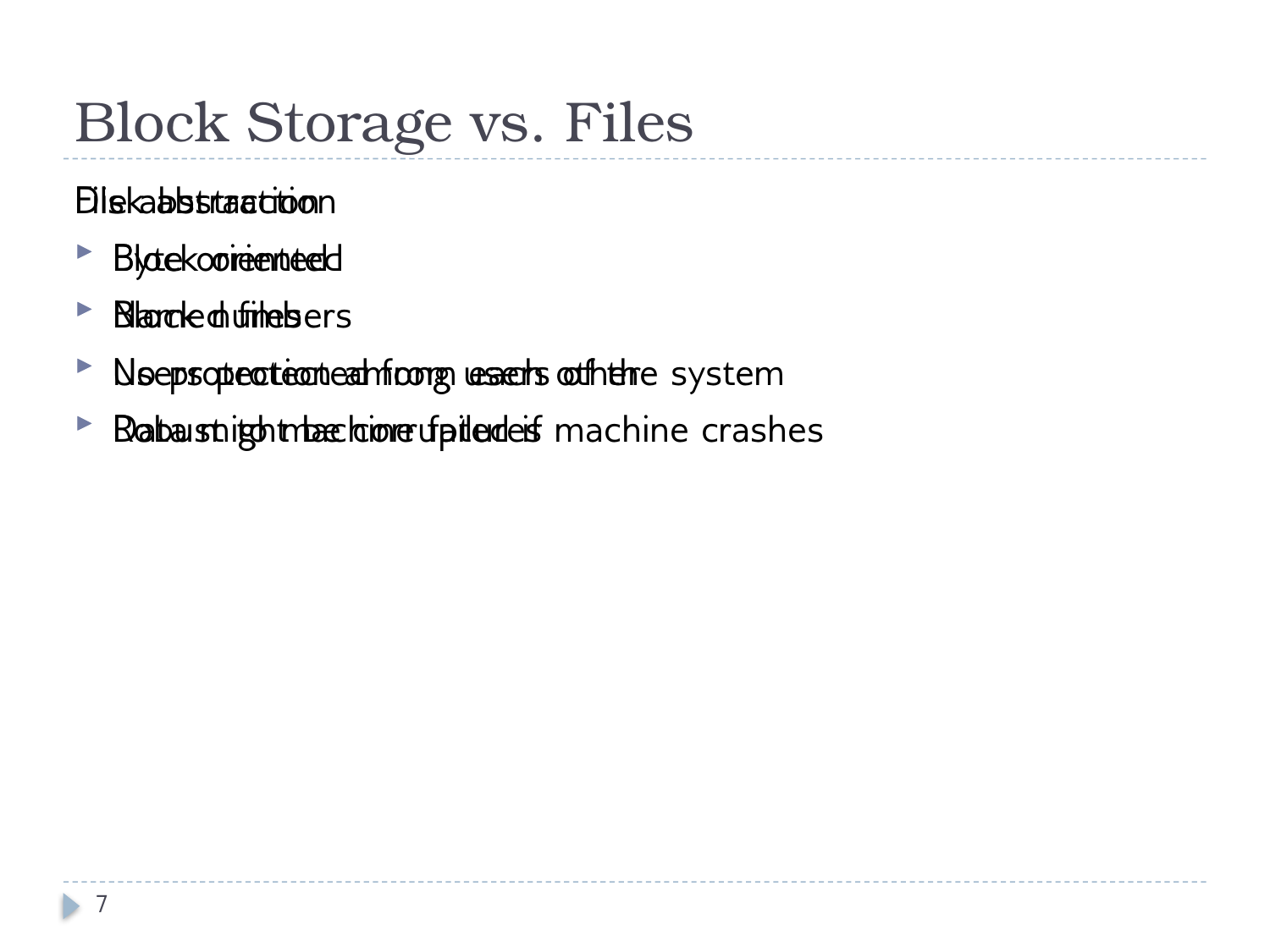

# Block Storage vs. Files
File abstraction
Byte oriented
Named files
Users protected from each other
Robust to machine failures
Disk abstraction
Block oriented
Block numbers
No protection among users of the system
Data might be corrupted if machine crashes
7